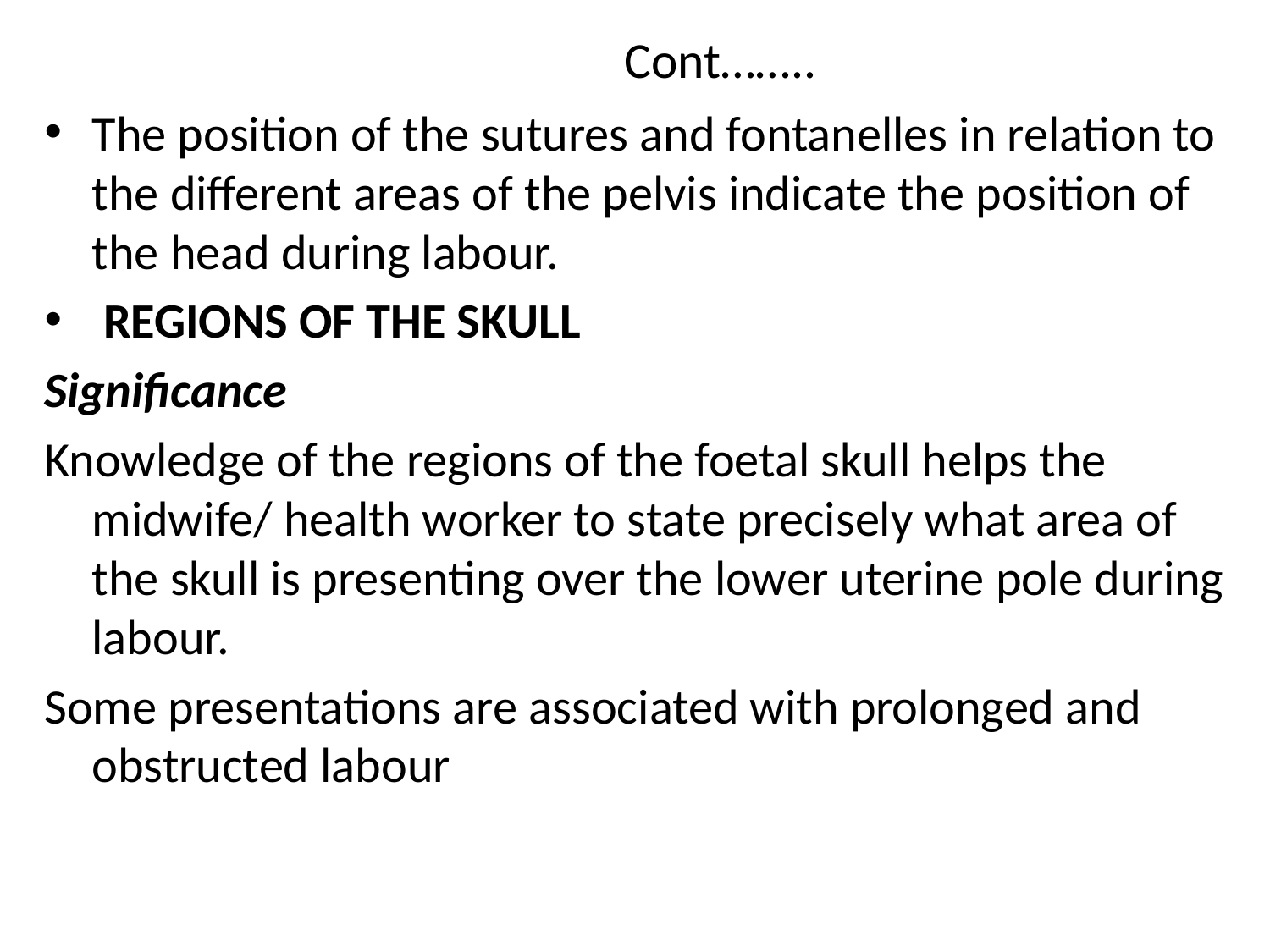

# Cont……..
The position of the sutures and fontanelles in relation to the different areas of the pelvis indicate the position of the head during labour.
 REGIONS OF THE SKULL
Significance
Knowledge of the regions of the foetal skull helps the midwife/ health worker to state precisely what area of the skull is presenting over the lower uterine pole during labour.
Some presentations are associated with prolonged and obstructed labour